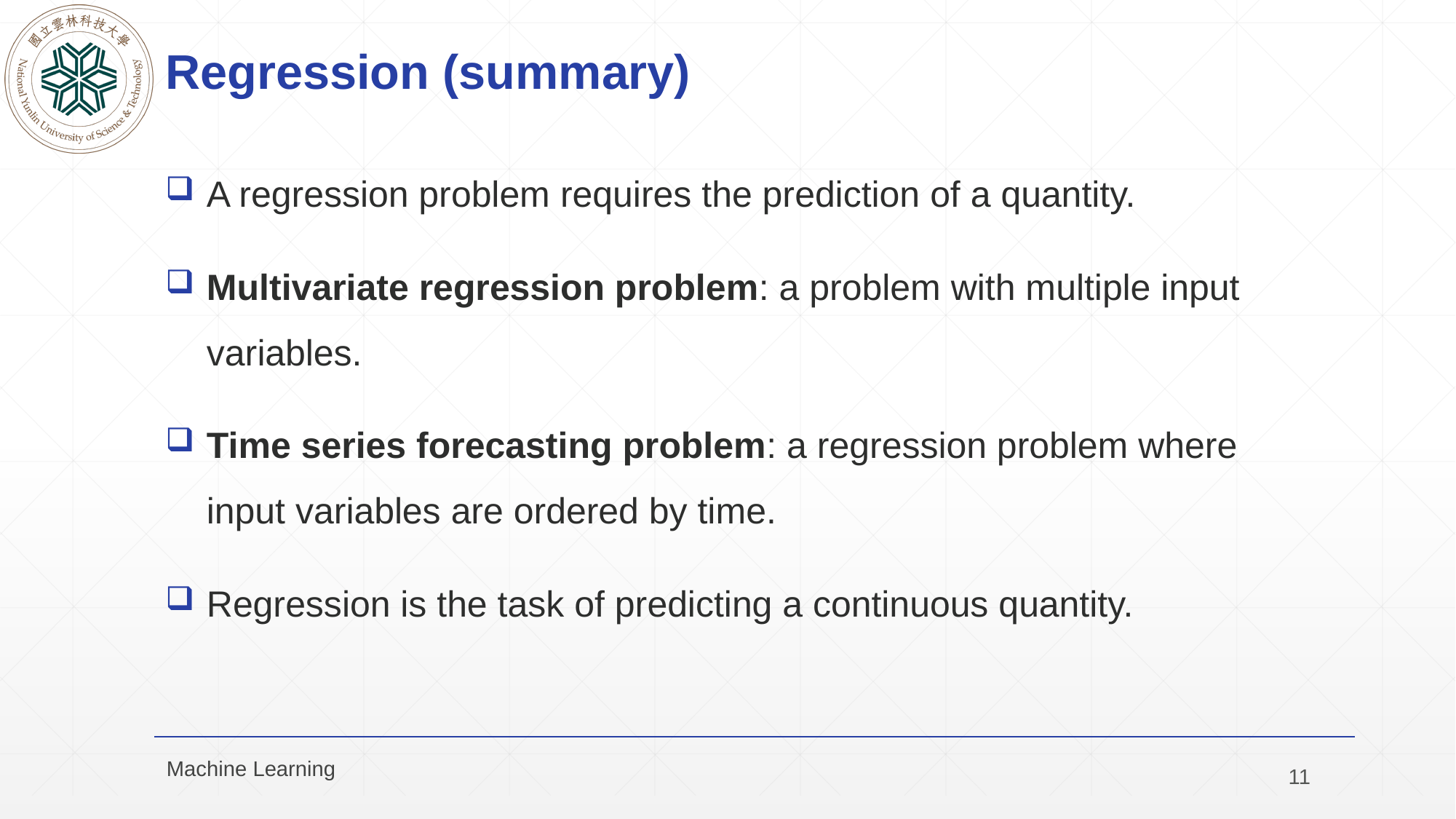

# Regression (summary)
A regression problem requires the prediction of a quantity.
Multivariate regression problem: a problem with multiple input variables.
Time series forecasting problem: a regression problem where input variables are ordered by time.
Regression is the task of predicting a continuous quantity.
Machine Learning
11